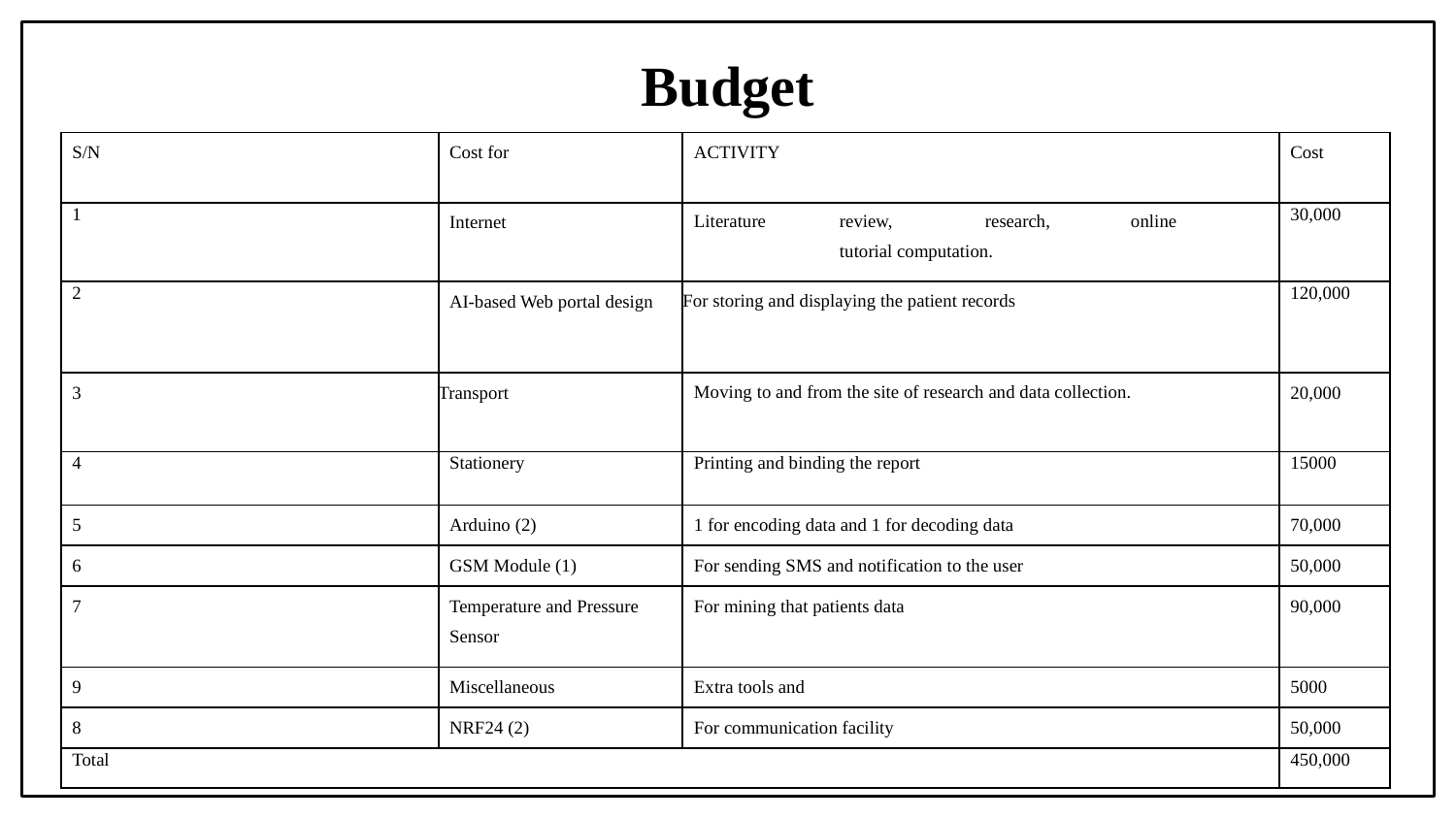

# Budget
| S/N | Cost for | ACTIVITY | Cost |
| --- | --- | --- | --- |
| 1 | Internet | Literature review, research, online tutorial computation. | 30,000 |
| 2 | AI-based Web portal design | For storing and displaying the patient records | 120,000 |
| 3 | Transport | Moving to and from the site of research and data collection. | 20,000 |
| 4 | Stationery | Printing and binding the report | 15000 |
| 5 | Arduino (2) | 1 for encoding data and 1 for decoding data | 70,000 |
| 6 | GSM Module (1) | For sending SMS and notification to the user | 50,000 |
| 7 | Temperature and Pressure Sensor | For mining that patients data | 90,000 |
| 9 | Miscellaneous | Extra tools and | 5000 |
| 8 | NRF24 (2) | For communication facility | 50,000 |
| Total |  |  | 450,000 |